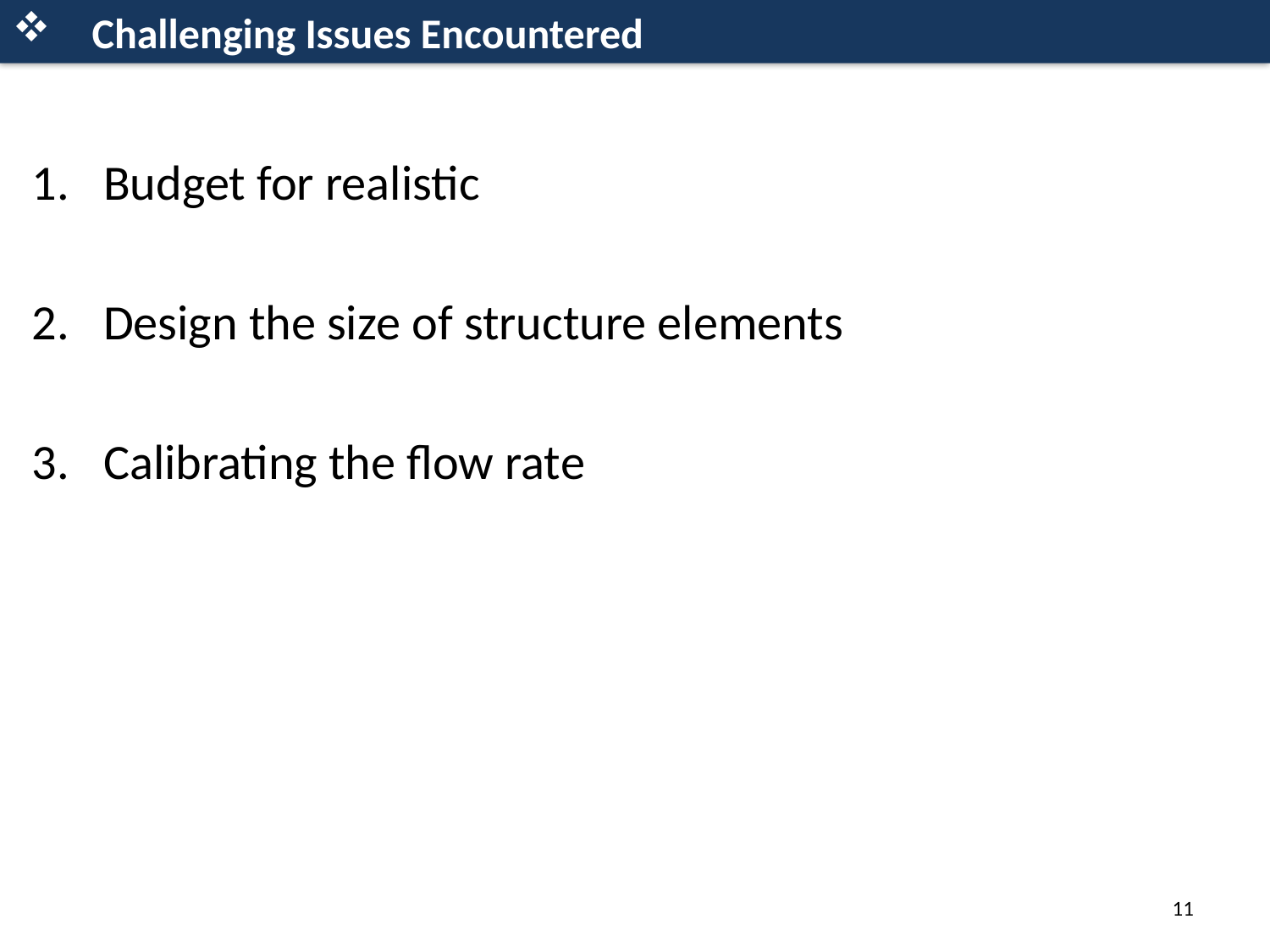

Challenging Issues Encountered
Budget for realistic

Design the size of structure elements

Calibrating the flow rate
11